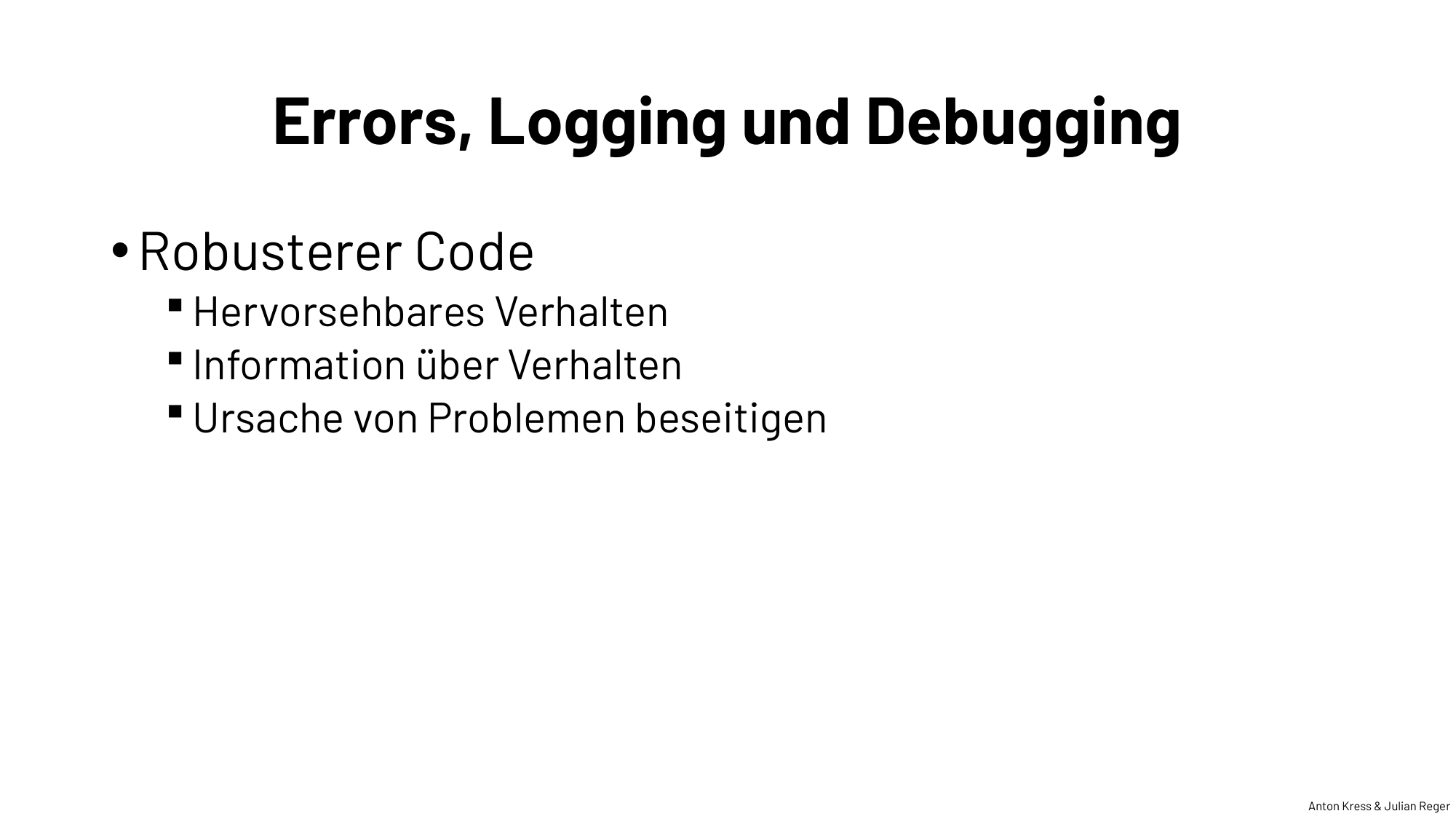

# Errors, Logging und Debugging
Robusterer Code
Hervorsehbares Verhalten
Information über Verhalten
Ursache von Problemen beseitigen
Anton Kress & Julian Reger